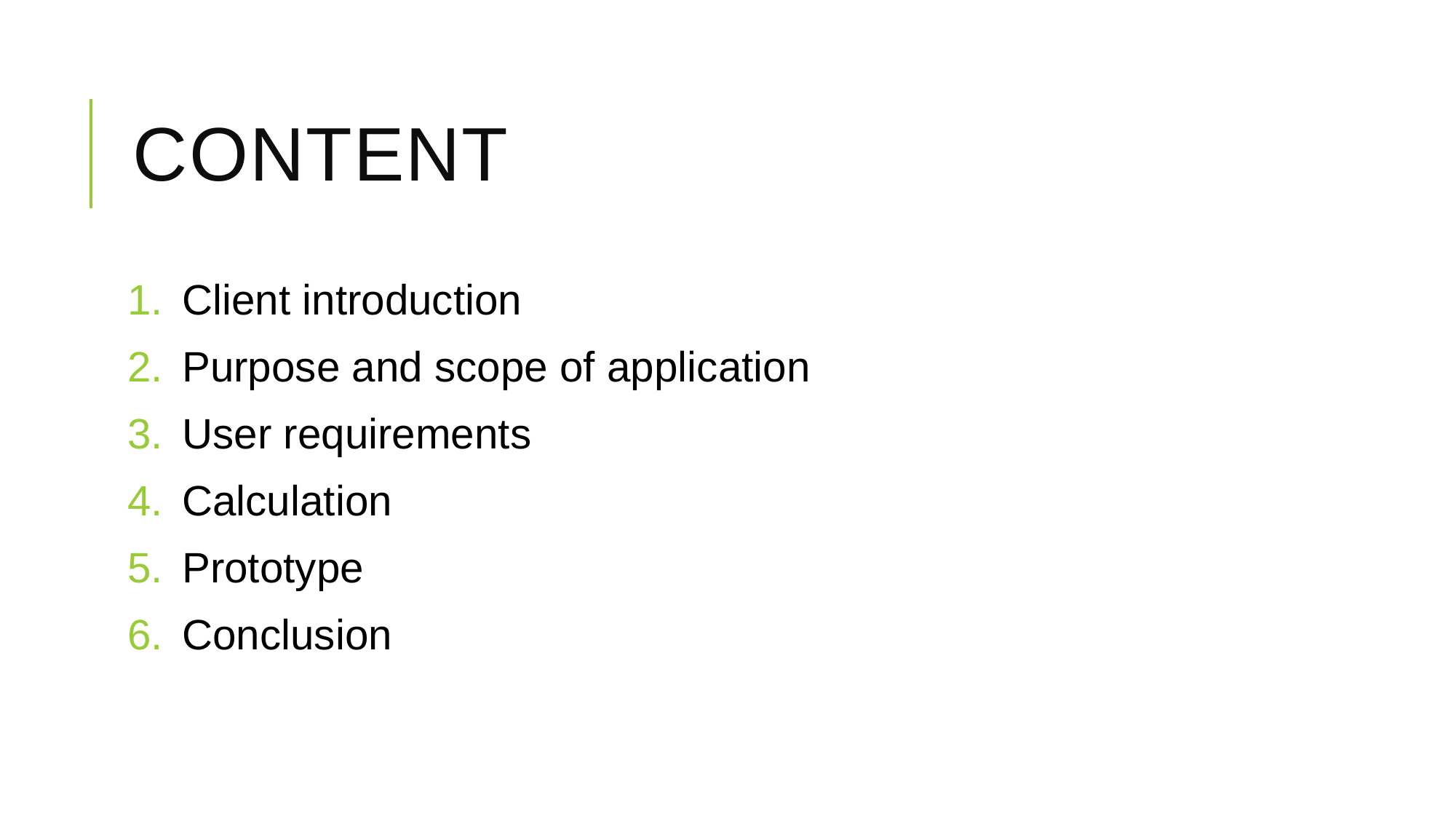

# Content
Client introduction
Purpose and scope of application
User requirements
Calculation
Prototype
Conclusion